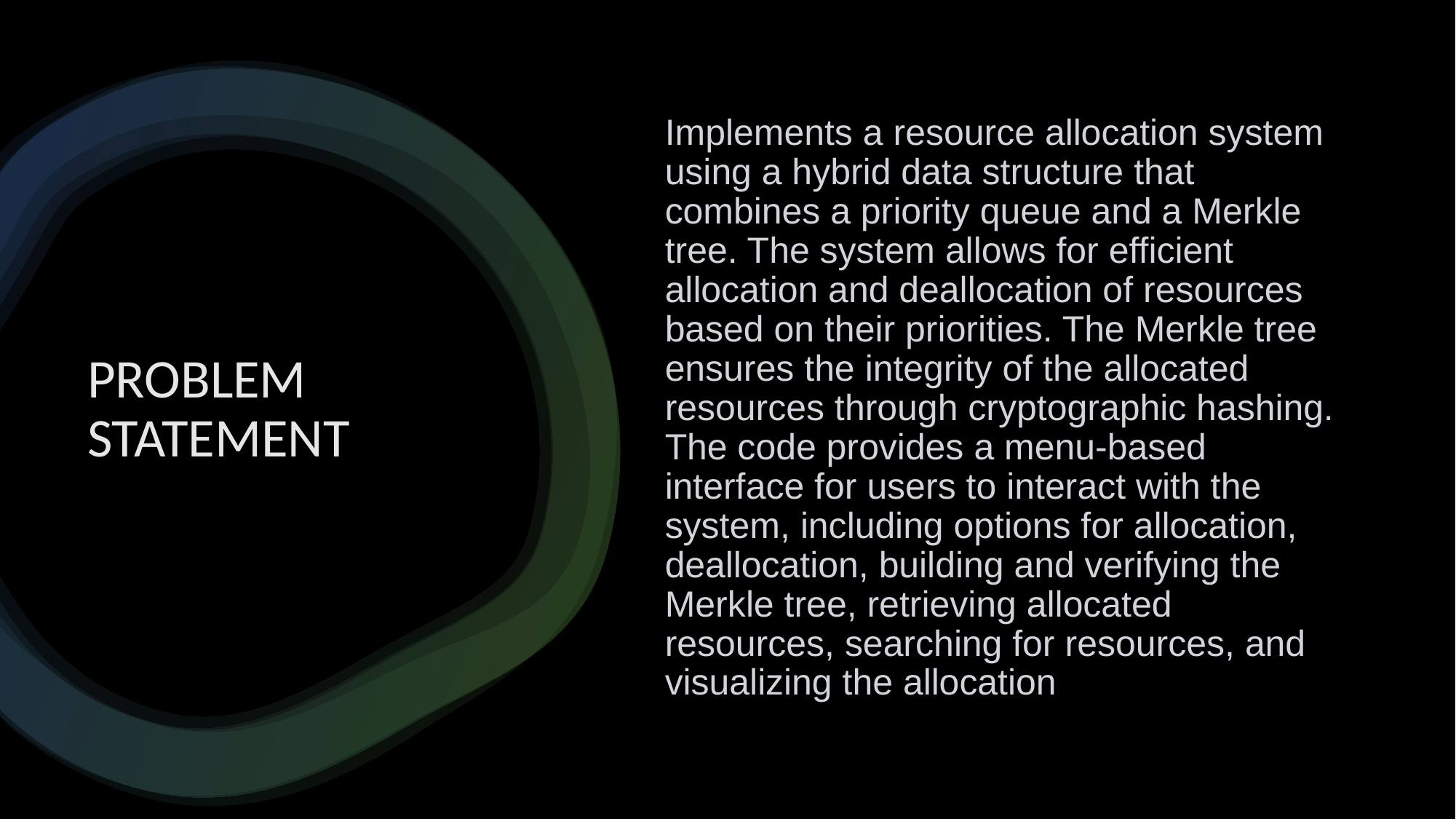

Implements a resource allocation system using a hybrid data structure that combines a priority queue and a Merkle tree. The system allows for efficient allocation and deallocation of resources based on their priorities. The Merkle tree ensures the integrity of the allocated resources through cryptographic hashing. The code provides a menu-based interface for users to interact with the system, including options for allocation, deallocation, building and verifying the Merkle tree, retrieving allocated resources, searching for resources, and visualizing the allocation
# PROBLEM STATEMENT